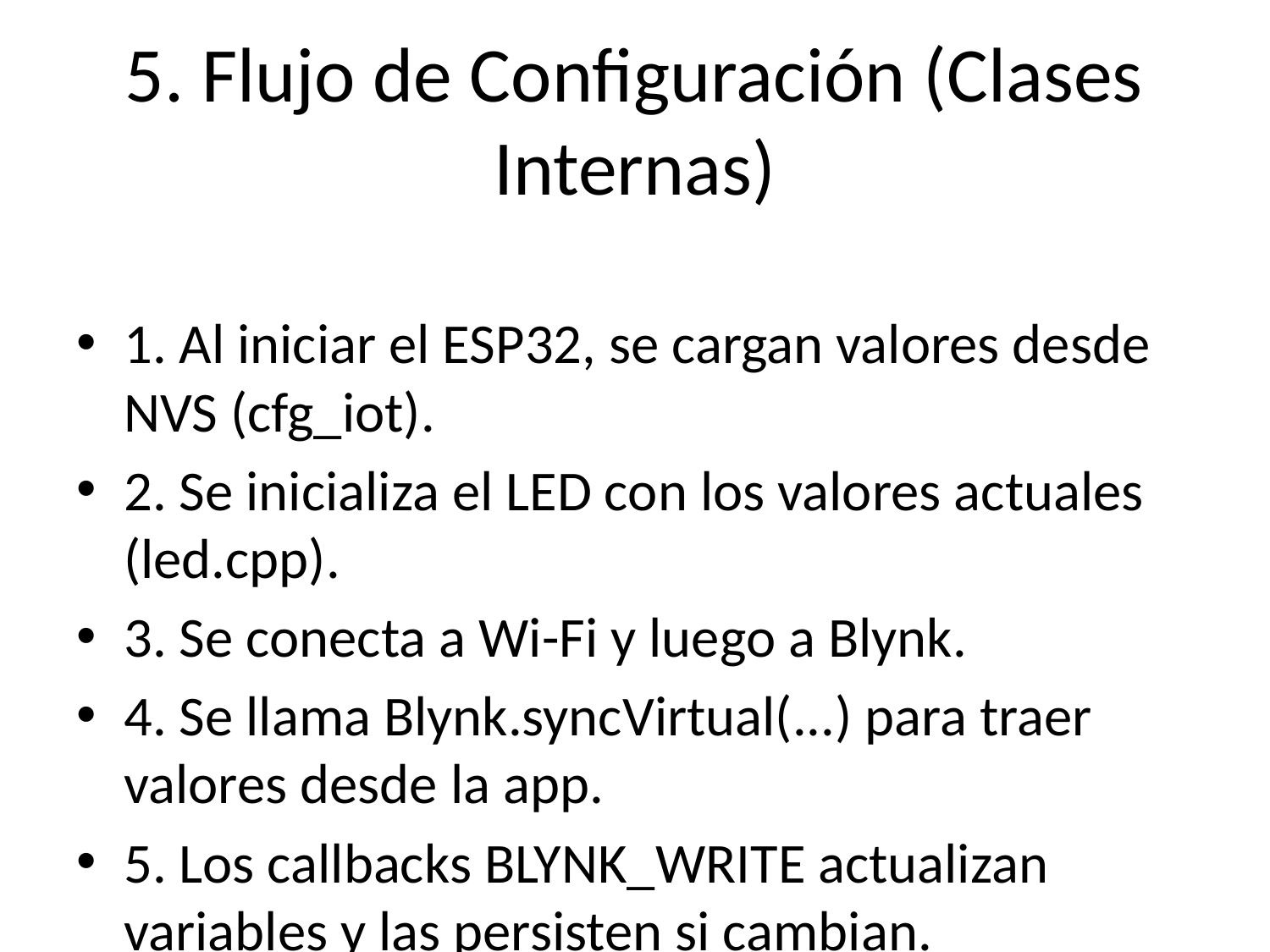

# 5. Flujo de Configuración (Clases Internas)

1. Al iniciar el ESP32, se cargan valores desde NVS (cfg_iot).
2. Se inicializa el LED con los valores actuales (led.cpp).
3. Se conecta a Wi-Fi y luego a Blynk.
4. Se llama Blynk.syncVirtual(...) para traer valores desde la app.
5. Los callbacks BLYNK_WRITE actualizan variables y las persisten si cambian.
6. El sistema queda listo con la configuración sincronizada.